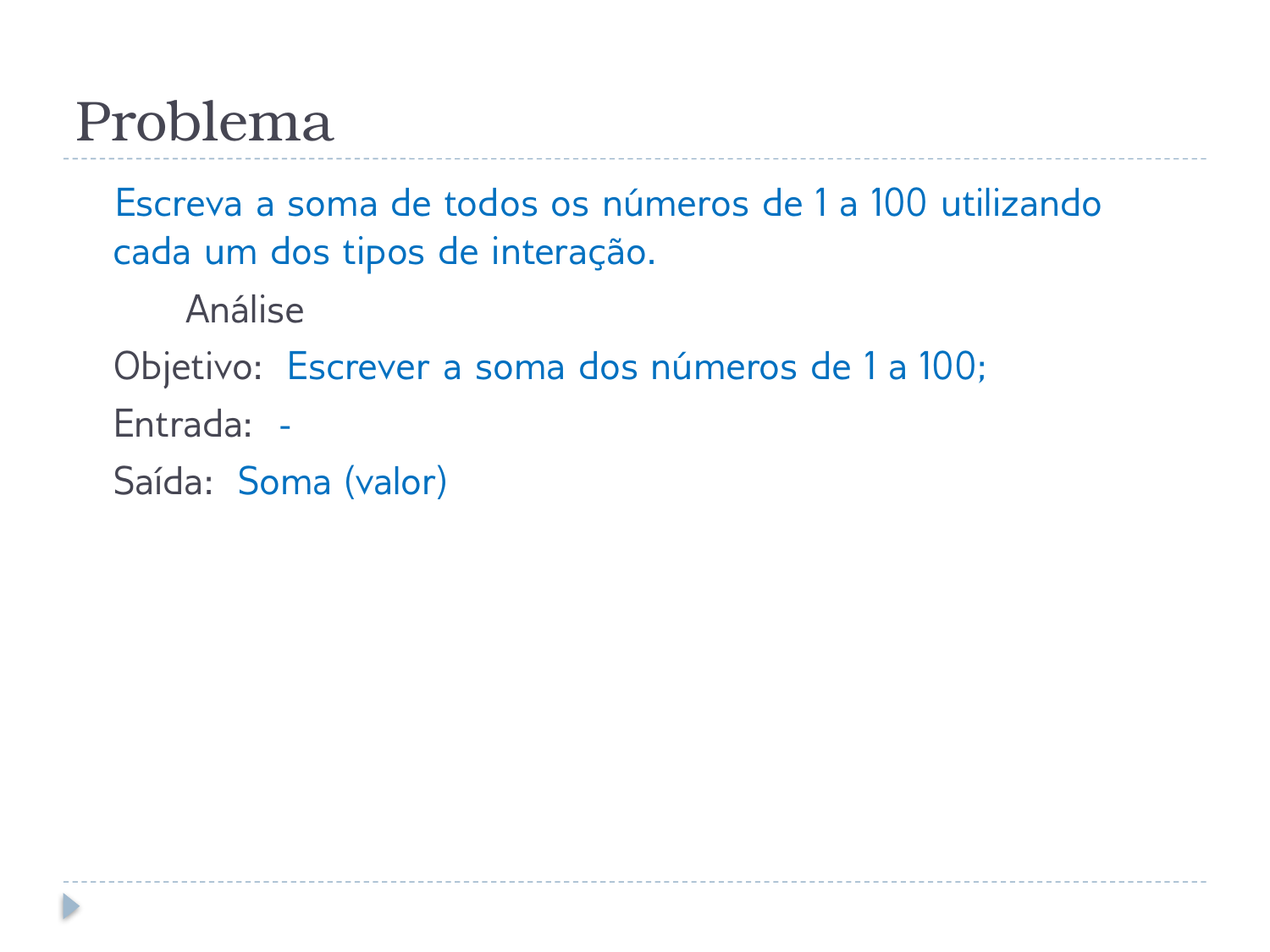

# Problema
Escreva a soma de todos os números de 1 a 100 utilizando cada um dos tipos de interação.
	Análise
Objetivo:  Escrever a soma dos números de 1 a 100;
Entrada:  -
Saída:  Soma (valor)